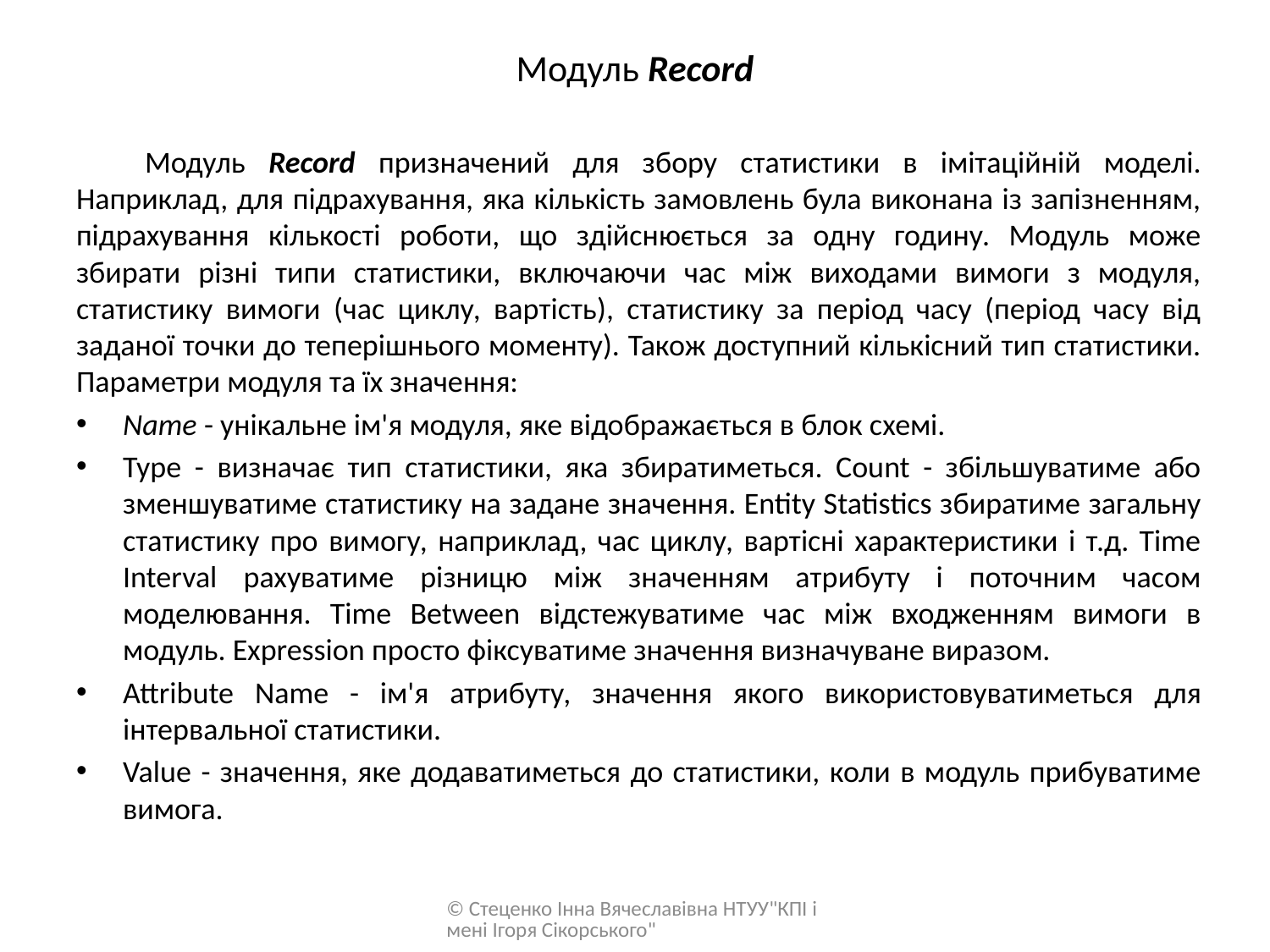

# Модуль Record
	Модуль Record призначений для збору статистики в імітаційній моделі. Наприклад, для підрахування, яка кількість замовлень була виконана із запізненням, підрахування кількості роботи, що здійснюється за одну годину. Модуль може збирати різні типи статистики, включаючи час між виходами вимоги з модуля, статистику вимоги (час циклу, вартість), статистику за період часу (період часу від заданої точки до теперішнього моменту). Також доступний кількісний тип статистики. Параметри модуля та їх значення:
Name - унікальне ім'я модуля, яке відображається в блок схемі.
Type - визначає тип статистики, яка збиратиметься. Count - збільшуватиме або зменшуватиме статистику на задане значення. Entity Statistics збиратиме загальну статистику про вимогу, наприклад, час циклу, вартісні характеристики і т.д. Time Interval рахуватиме різницю між значенням атрибуту і поточним часом моделювання. Time Between відстежуватиме час між входженням вимоги в модуль. Expression просто фіксуватиме значення визначуване виразом.
Attribute Name - ім'я атрибуту, значення якого використовуватиметься для інтервальної статистики.
Value - значення, яке додаватиметься до статистики, коли в модуль прибуватиме вимога.

© Стеценко Інна Вячеславівна НТУУ"КПІ імені Ігоря Сікорського"